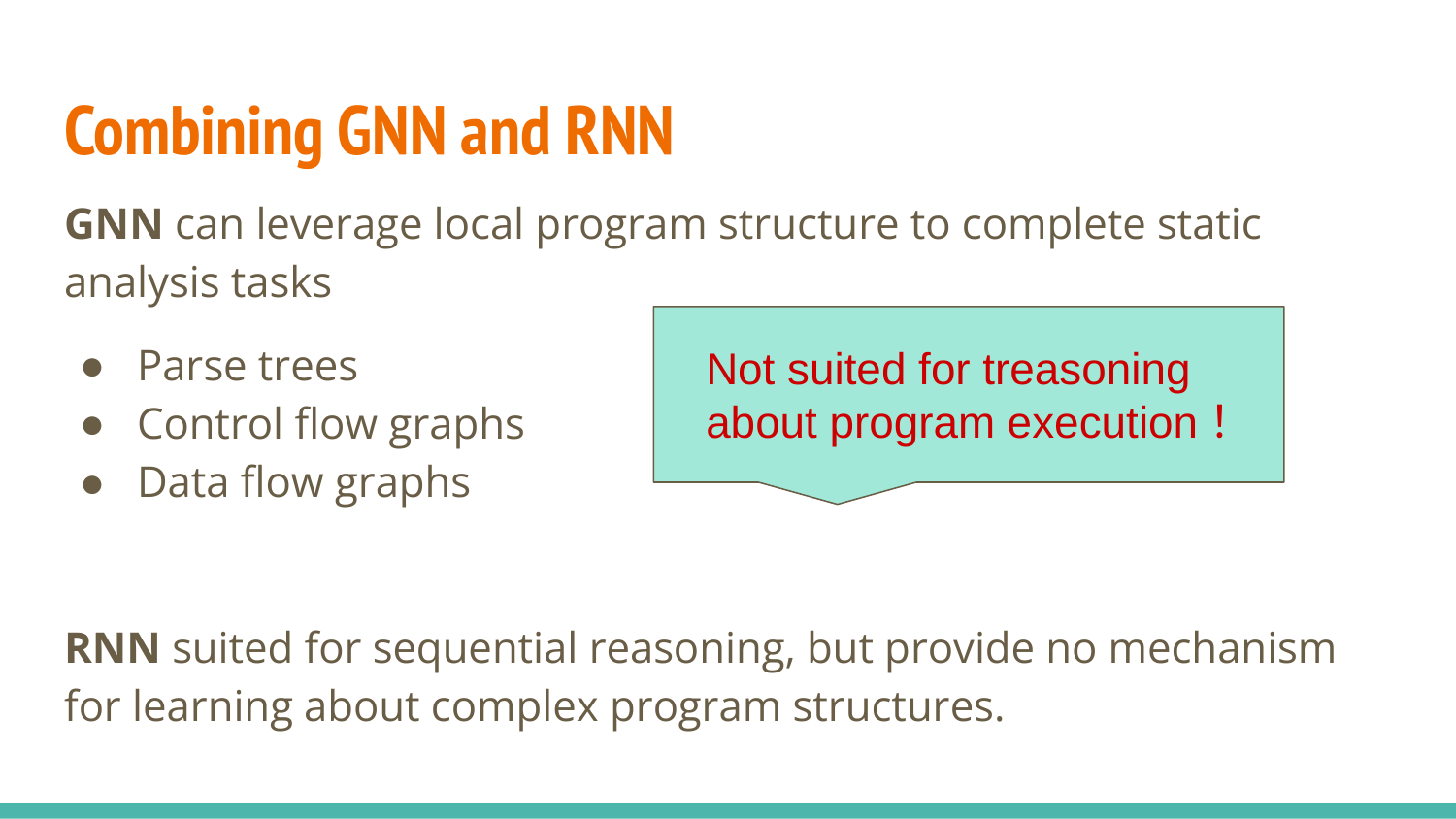

# Combining GNN and RNN
GNN can leverage local program structure to complete static analysis tasks
Parse trees
Control flow graphs
Data flow graphs

RNN suited for sequential reasoning, but provide no mechanism for learning about complex program structures.

Not suited for treasoning about program execution！